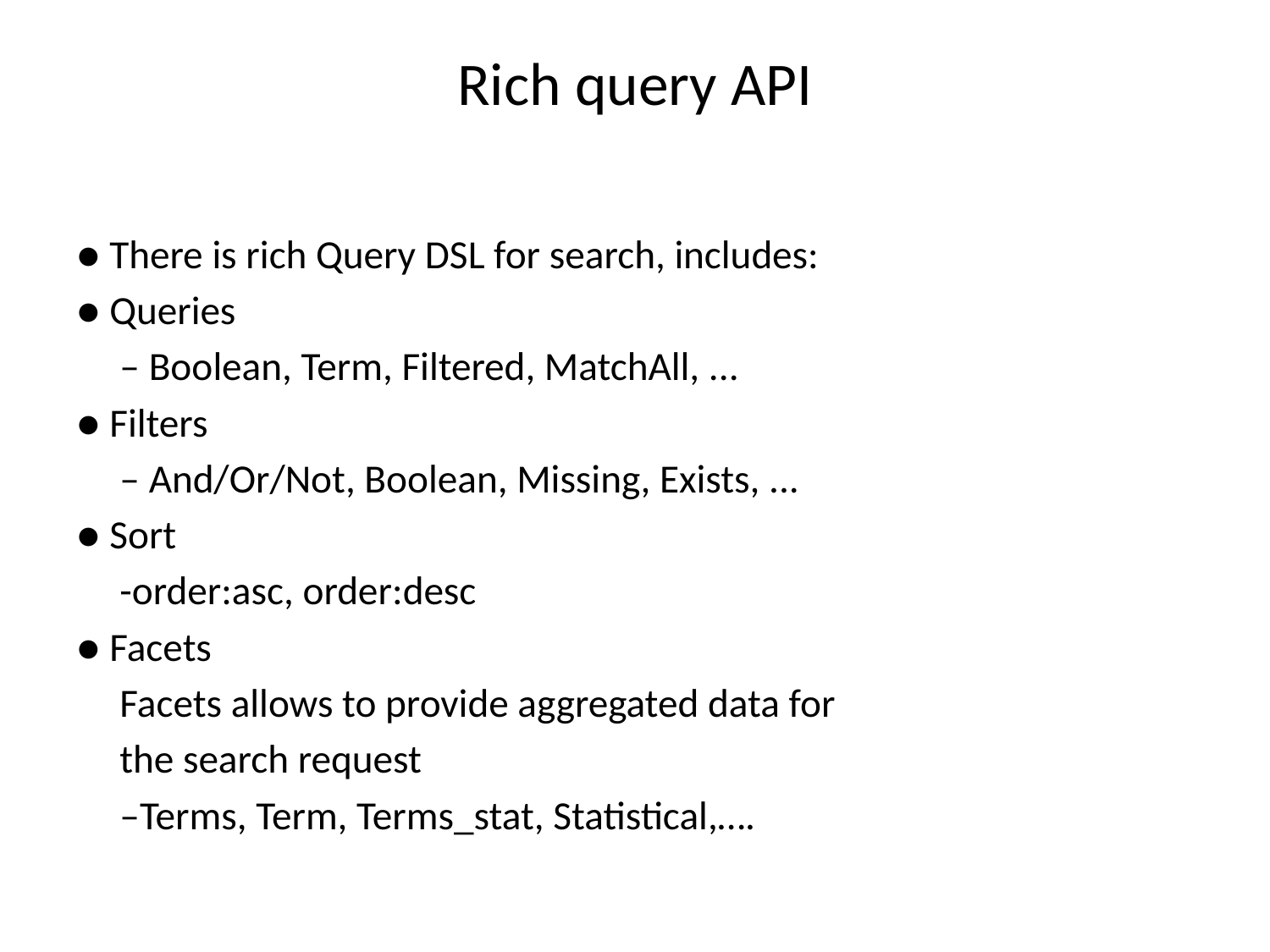

# Rich query API
● There is rich Query DSL for search, includes:
● Queries
	– Boolean, Term, Filtered, MatchAll, ...
● Filters
	– And/Or/Not, Boolean, Missing, Exists, ...
● Sort
		-order:asc, order:desc
● Facets
		Facets allows to provide aggregated data for
		the search request
	–Terms, Term, Terms_stat, Statistical,….